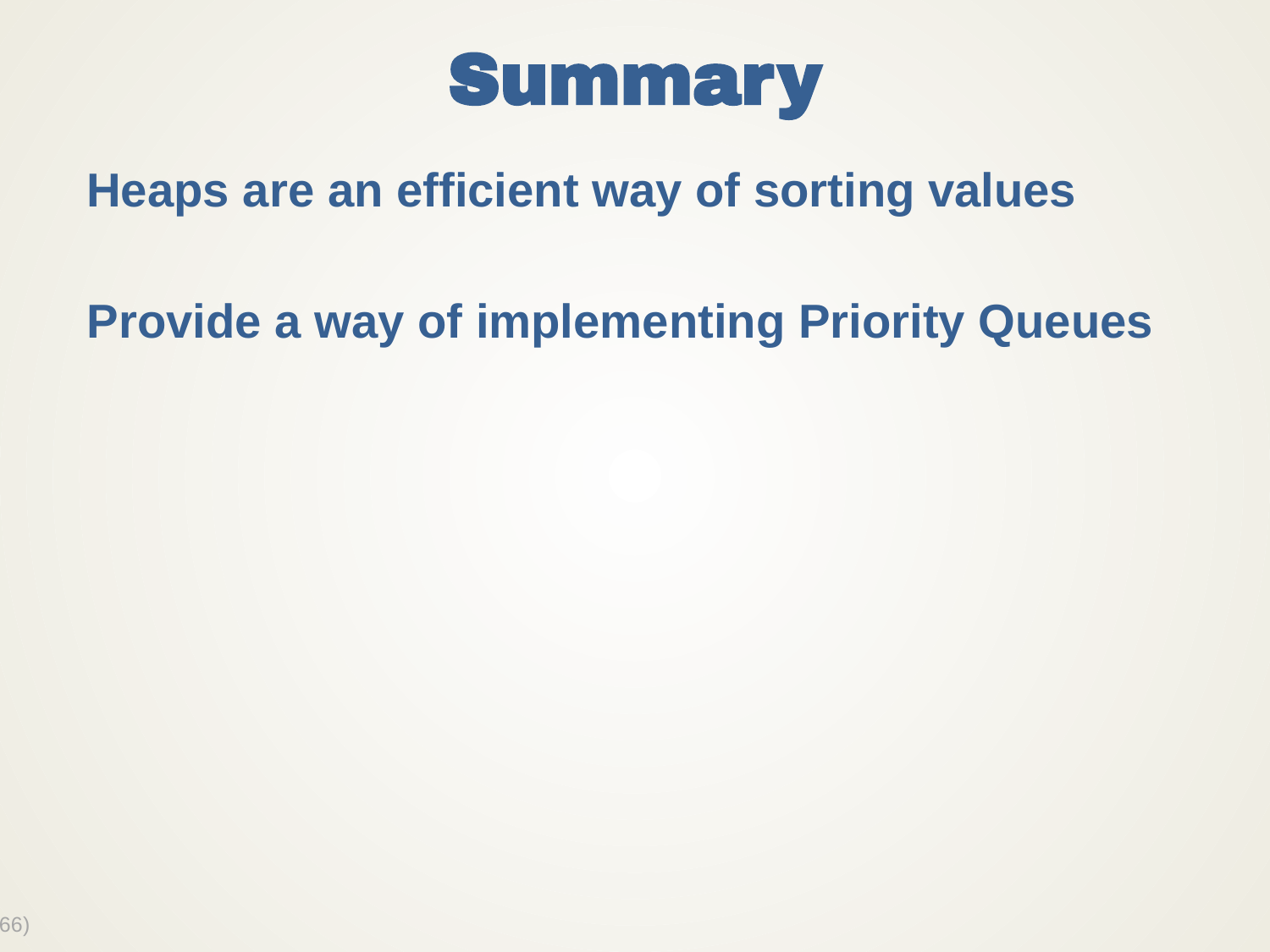

# Summary
Heaps are an efficient way of sorting values

Provide a way of implementing Priority Queues